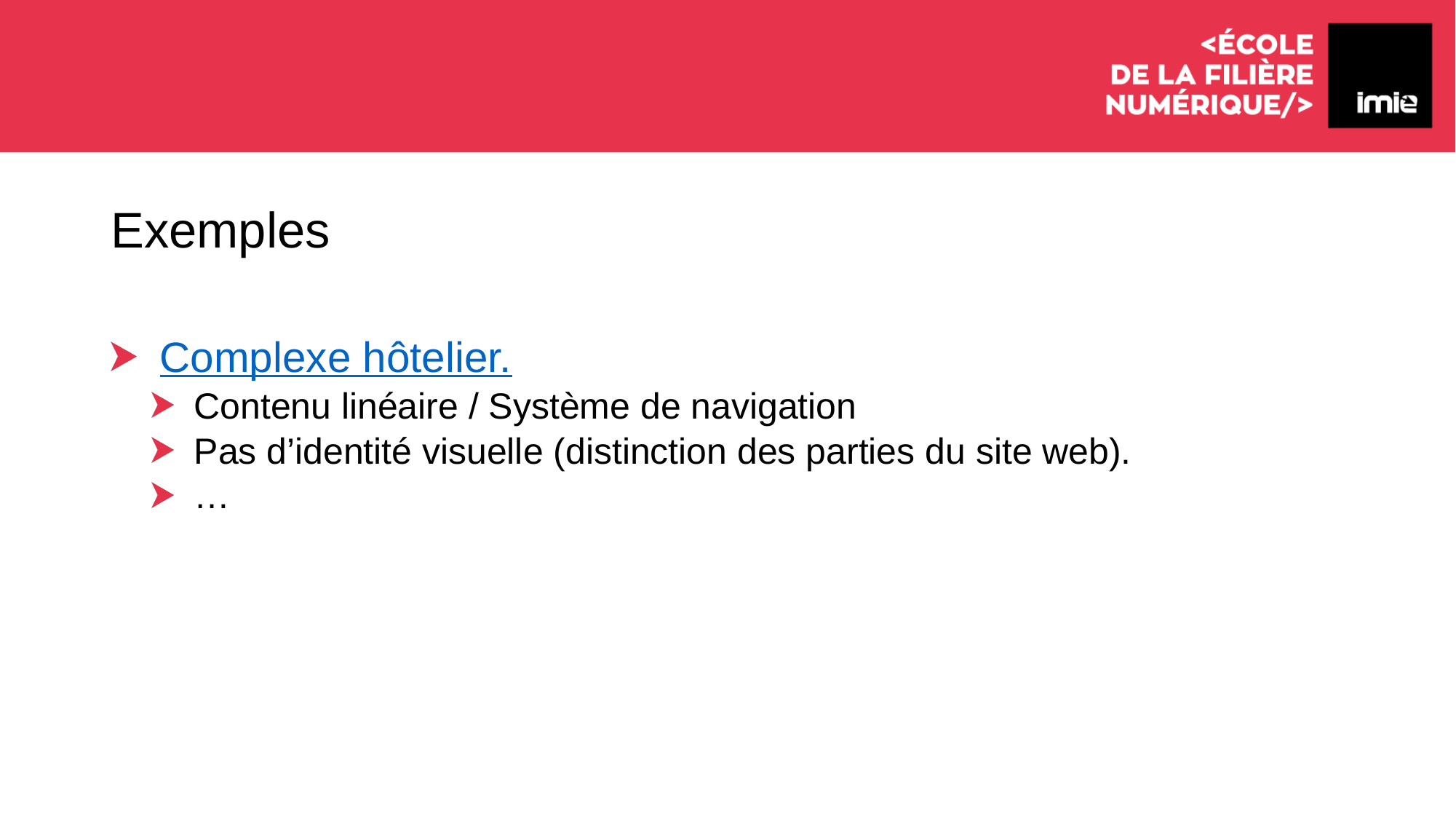

# Exemples
  Complexe hôtelier.
  Contenu linéaire / Système de navigation
  Pas d’identité visuelle (distinction des parties du site web).
  …